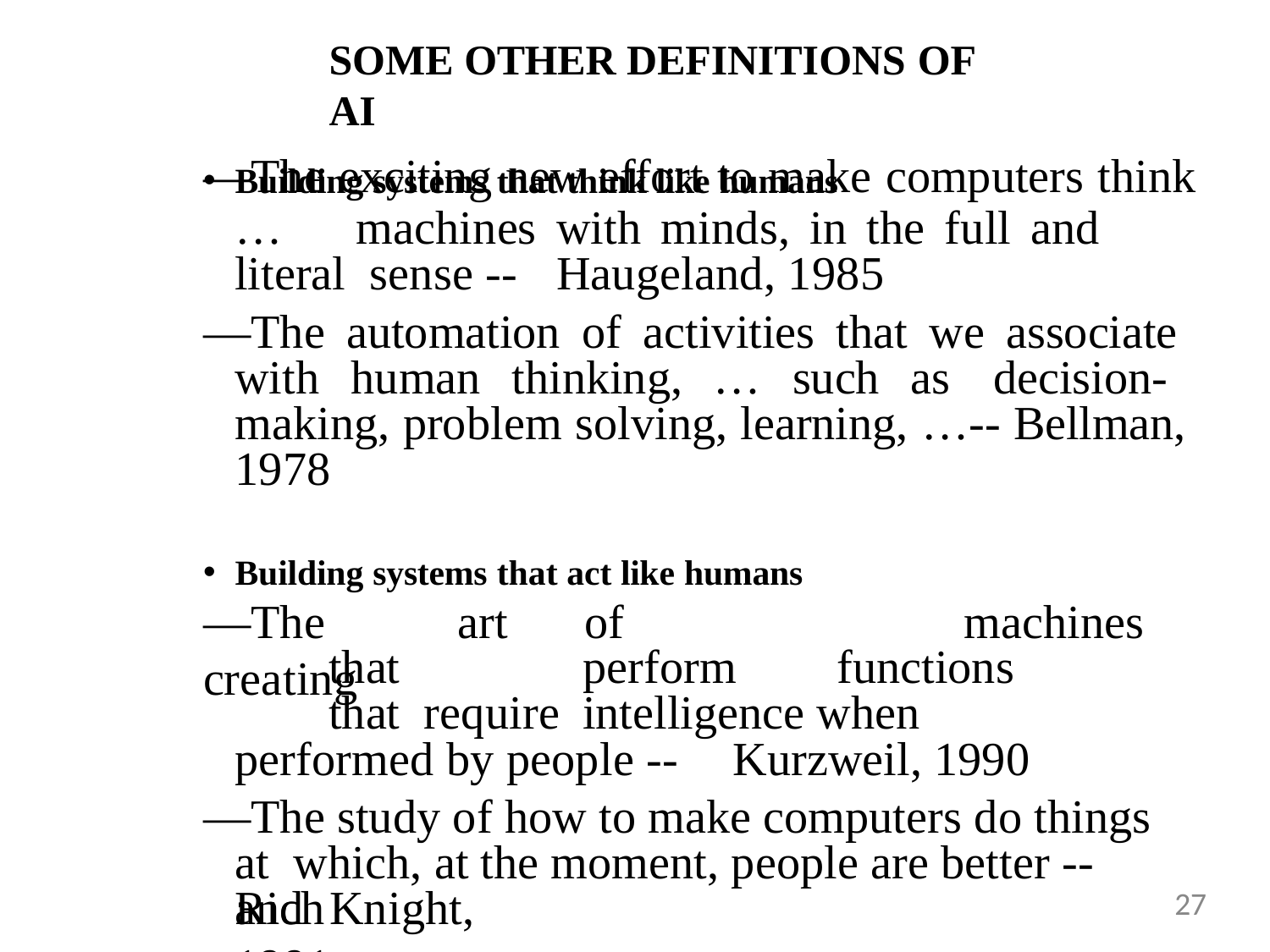

SOME OTHER DEFINITIONS OF AI
Building systems that think like humans
# ―The exciting new effort to make computers think
…	machines	with	minds,	in	the	full	and	literal  sense --	Haugeland, 1985
―The automation of activities that we associate  with human thinking, … such as decision-  making, problem solving, learning, …-- Bellman,  1978

Building systems that act like humans
―The	art	of	creating
machines
that	perform	functions	that  require	intelligence when
performed by people --	Kurzweil, 1990
―The study of how to make computers do things at  which, at the moment, people are better -- Rich
and	Knight, 1991
27